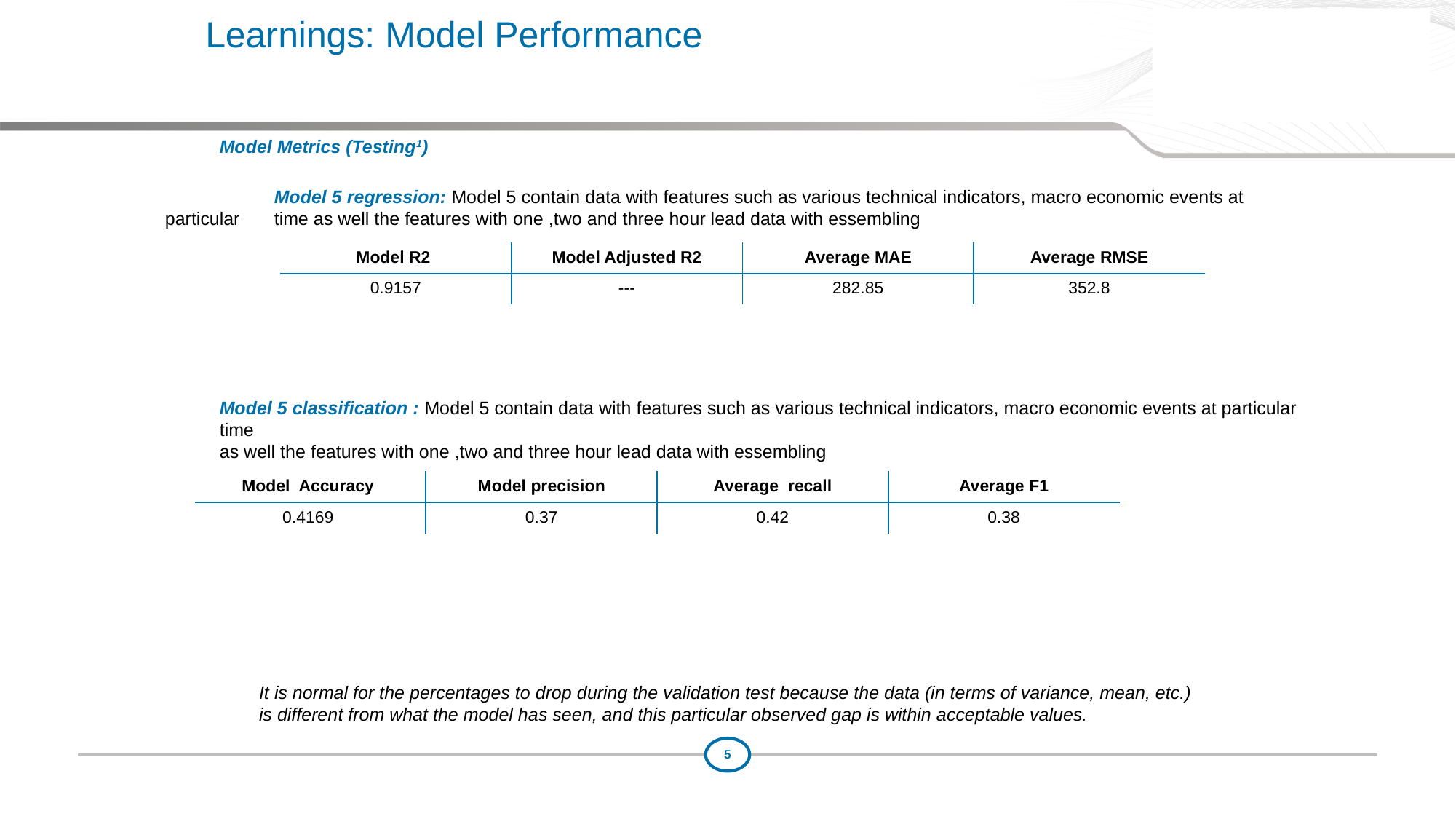

DRAFT
Learnings: Model Performance

Model Metrics (Testing1)

Model 5 classification : Model 5 contain data with features such as various technical indicators, macro economic events at particular time
as well the features with one ,two and three hour lead data with essembling

	Model 5 regression: Model 5 contain data with features such as various technical indicators, macro economic events at particular 	time as well the features with one ,two and three hour lead data with essembling

| Model R2 | Model Adjusted R2 | Average MAE | Average RMSE |
| --- | --- | --- | --- |
| 0.9157 | --- | 282.85 | 352.8 |

| Model Accuracy | Model precision | Average recall | Average F1 |
| --- | --- | --- | --- |
| 0.4169 | 0.37 | 0.42 | 0.38 |
It is normal for the percentages to drop during the validation test because the data (in terms of variance, mean, etc.) is different from what the model has seen, and this particular observed gap is within acceptable values.